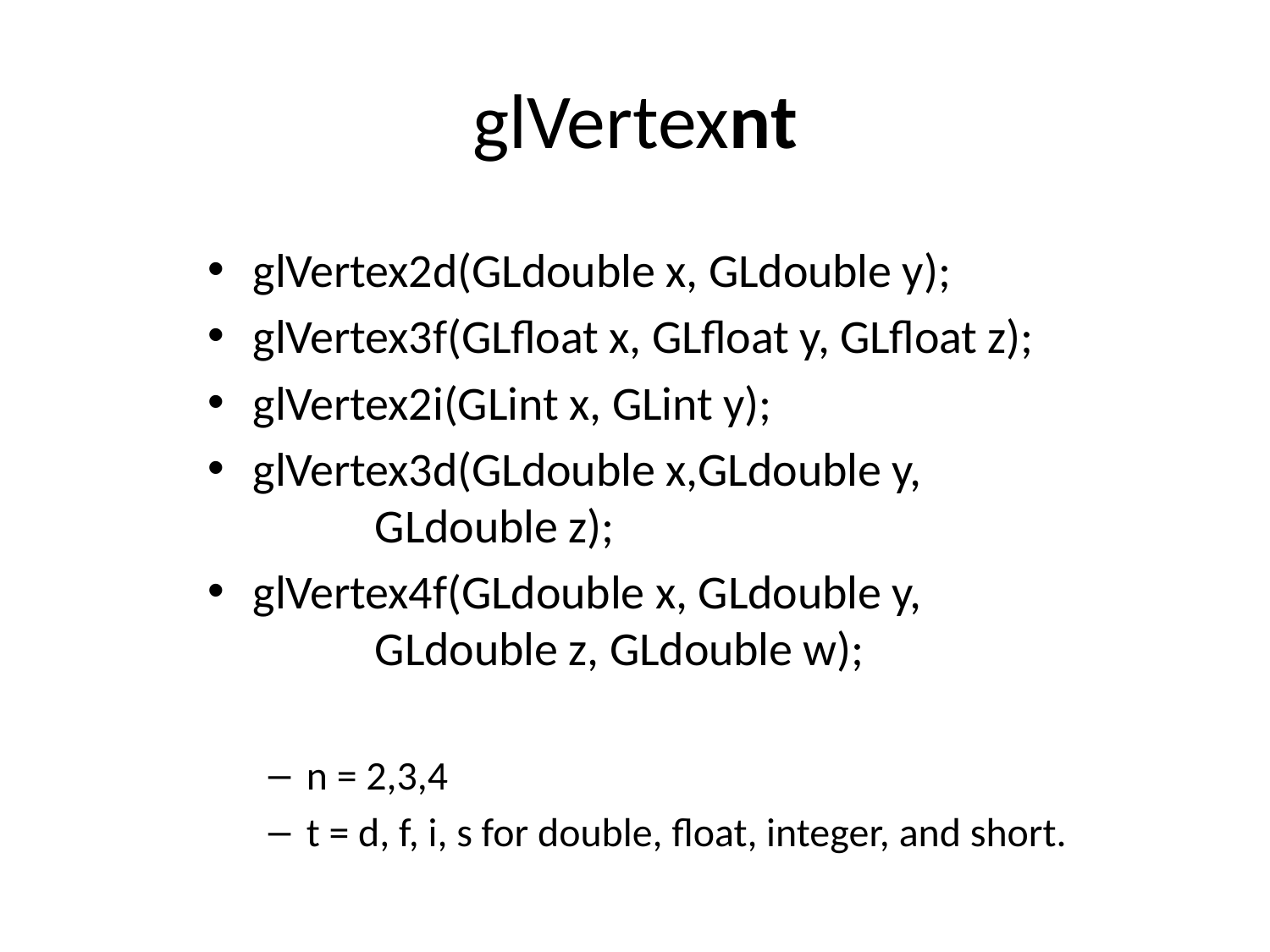

# glVertexnt
glVertex2d(GLdouble x, GLdouble y);
glVertex3f(GLfloat x, GLfloat y, GLfloat z);
glVertex2i(GLint x, GLint y);
glVertex3d(GLdouble x,GLdouble y,
					GLdouble z);
glVertex4f(GLdouble x, GLdouble y,
			GLdouble z, GLdouble w);

n = 2,3,4
t = d, f, i, s for double, float, integer, and short.